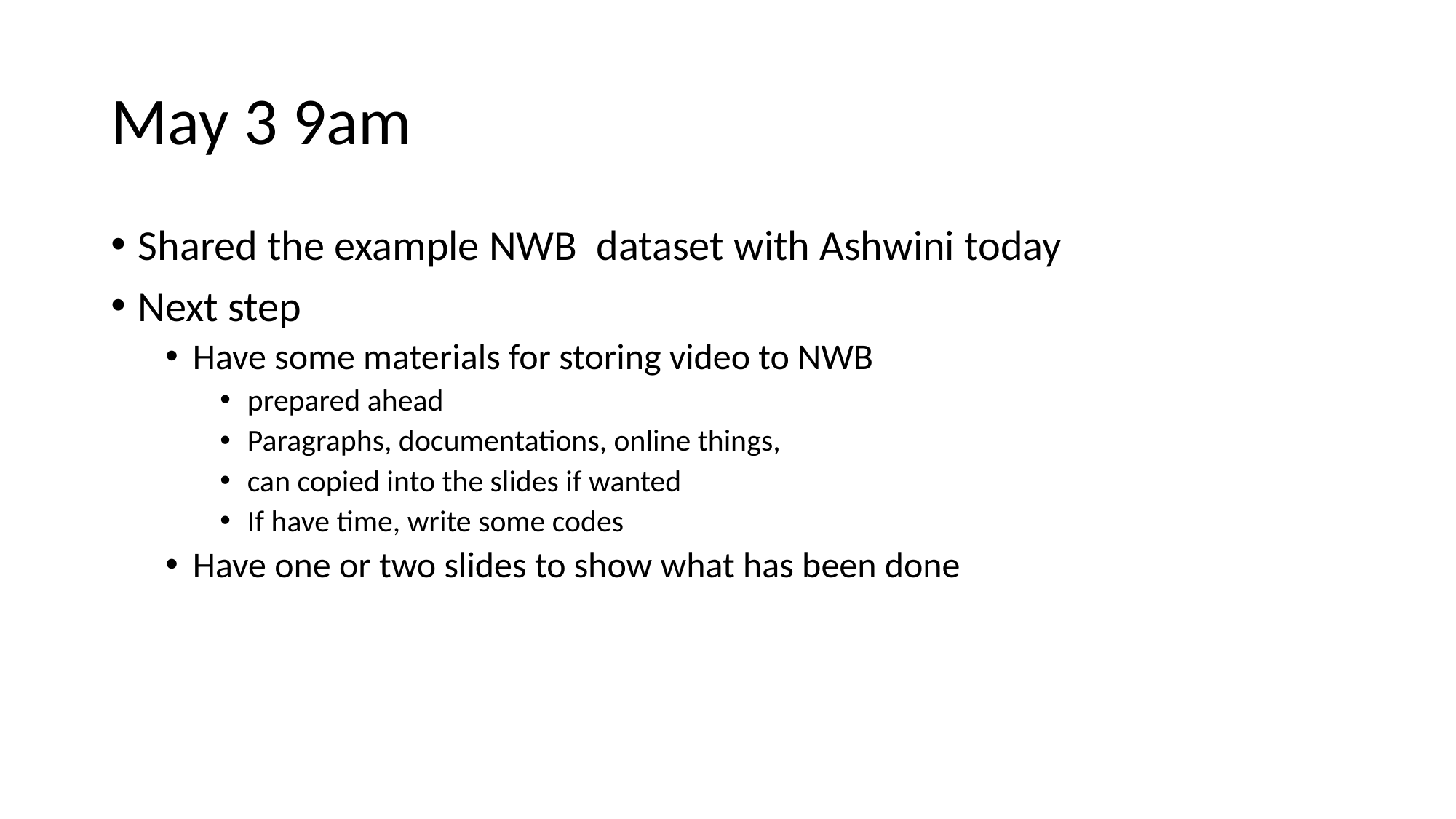

# May 3 9am
Shared the example NWB  dataset with Ashwini today
Next step
Have some materials for storing video to NWB
prepared ahead
Paragraphs, documentations, online things,
can copied into the slides if wanted
If have time, write some codes
Have one or two slides to show what has been done